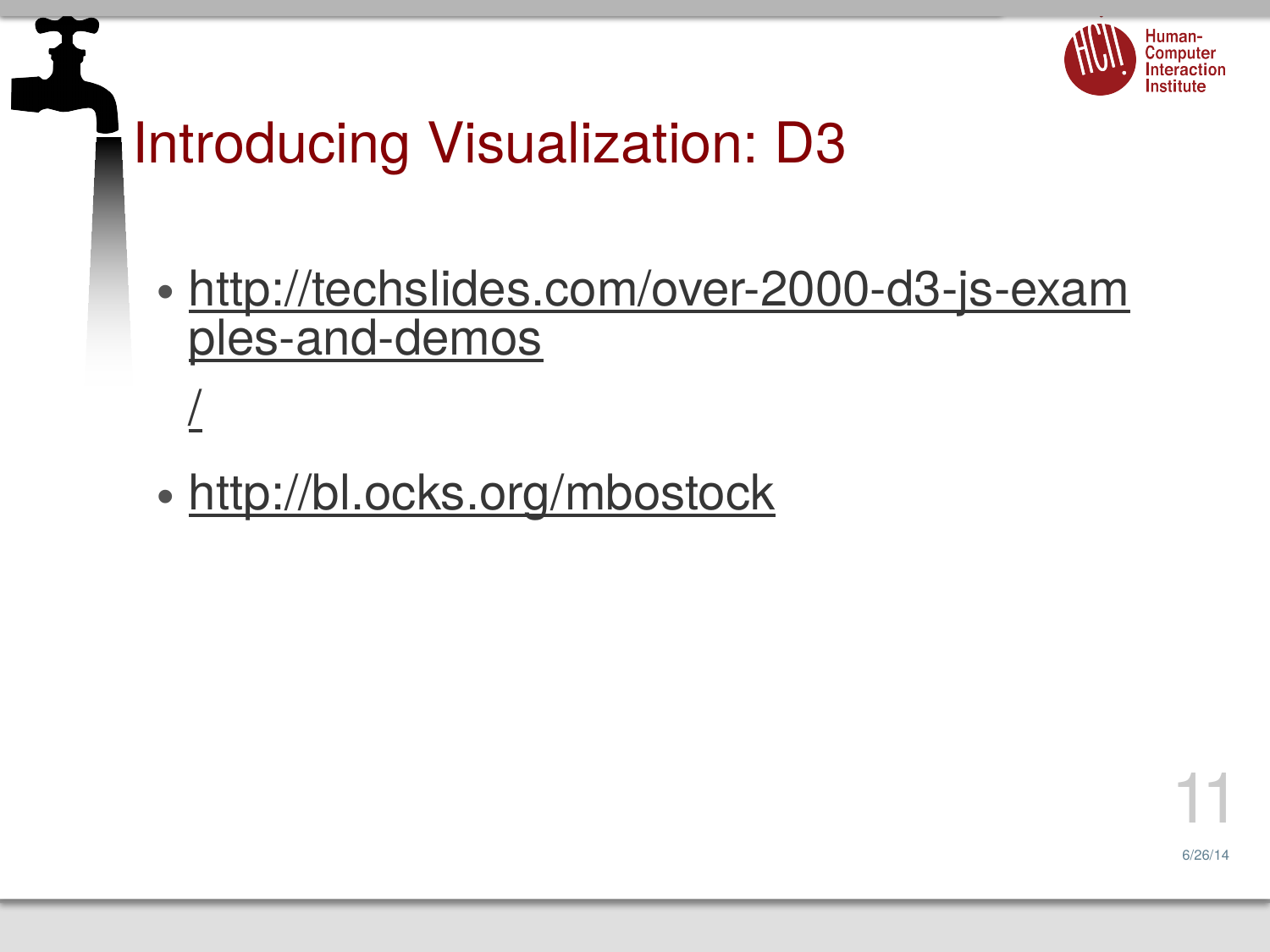

# Introducing Visualization: D3
http://techslides.com/over-2000-d3-js-examples-and-demos/
http://bl.ocks.org/mbostock

11
6/26/14